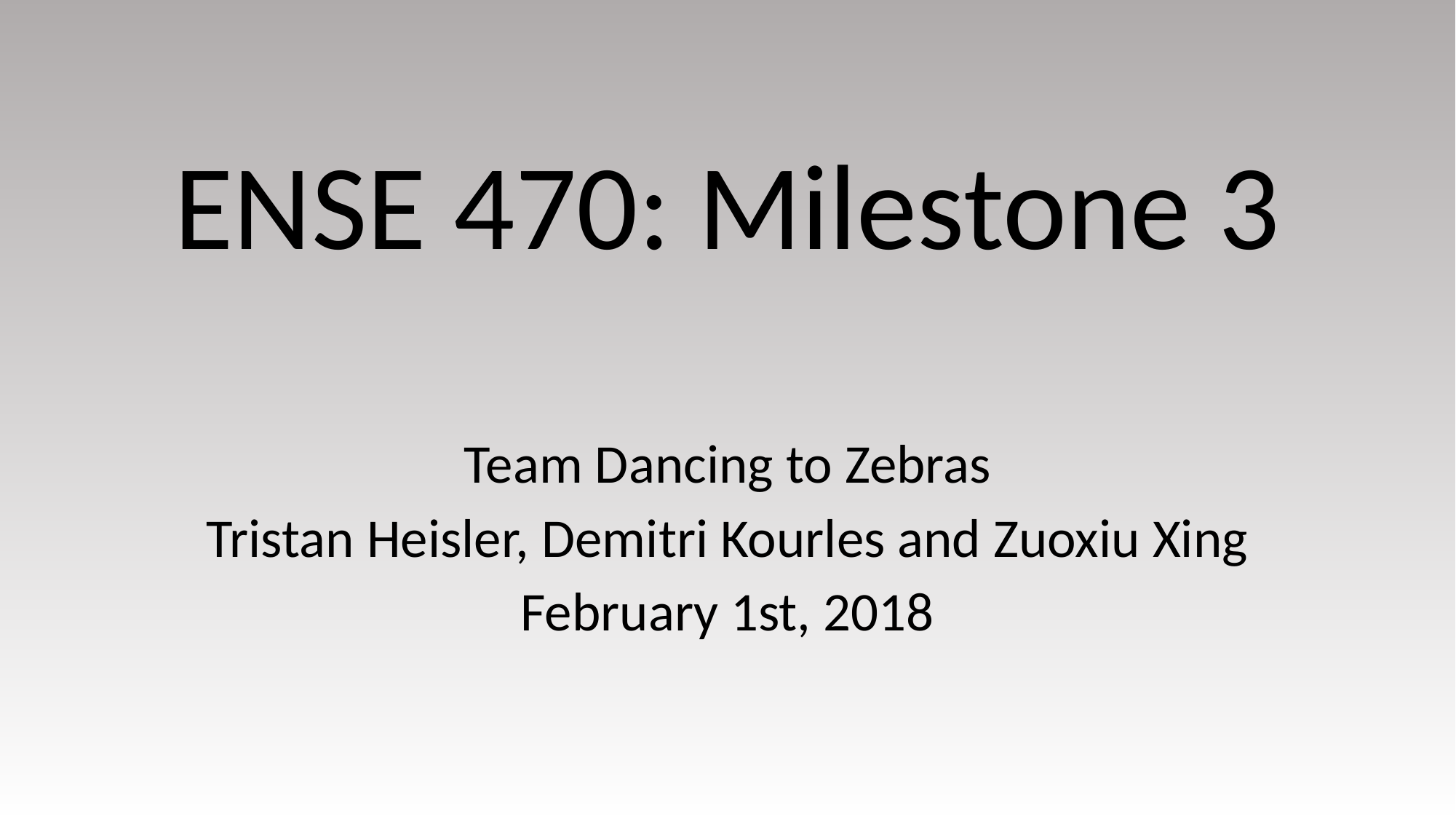

# ENSE 470: Milestone 3
Team Dancing to Zebras
Tristan Heisler, Demitri Kourles and Zuoxiu Xing
February 1st, 2018